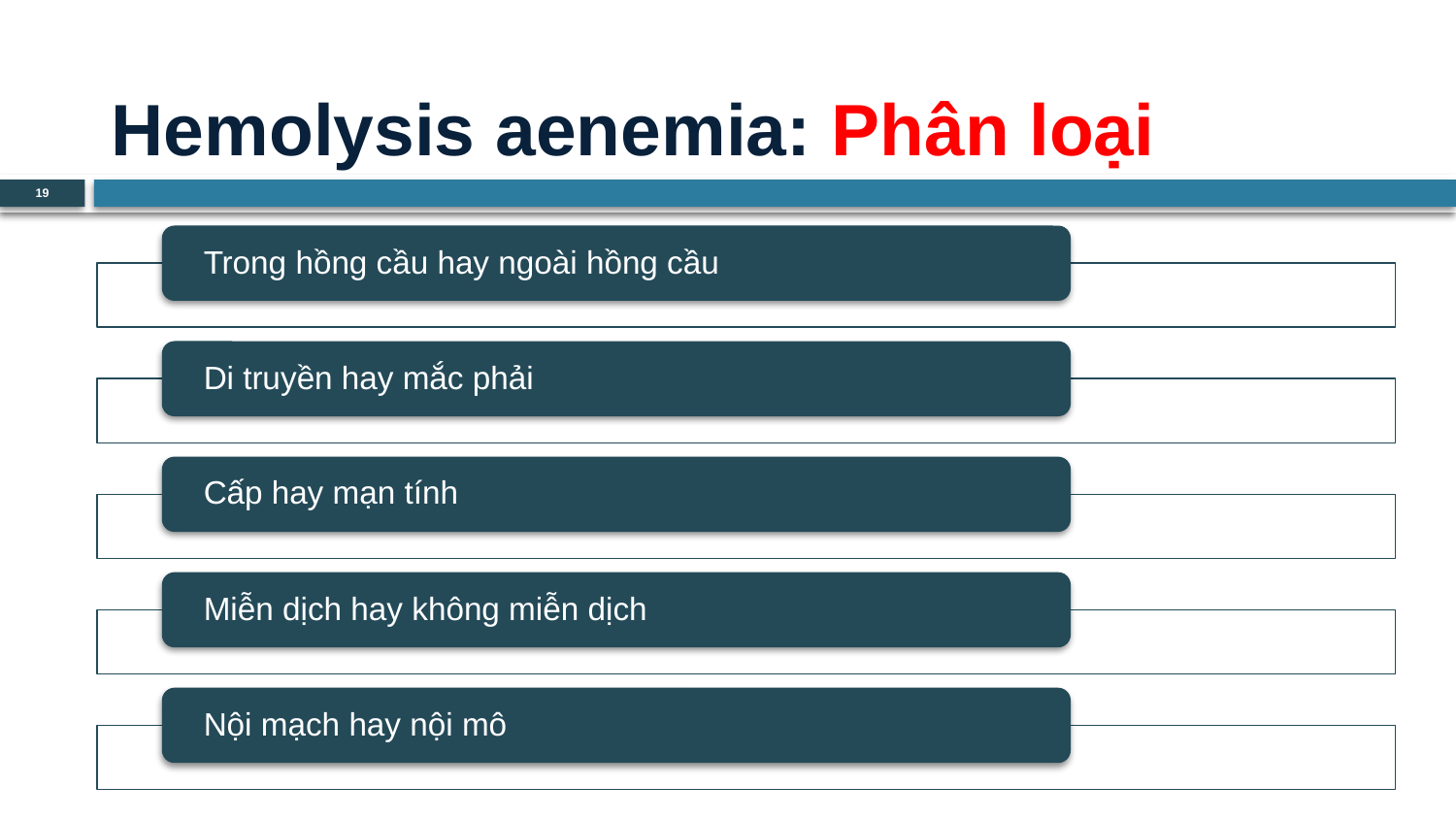

# Hemolysis aenemia: Phân loại
19
Trong hồng cầu hay ngoài hồng cầu
Di truyền hay mắc phải
Cấp hay mạn tính
Miễn dịch hay không miễn dịch
Nội mạch hay nội mô